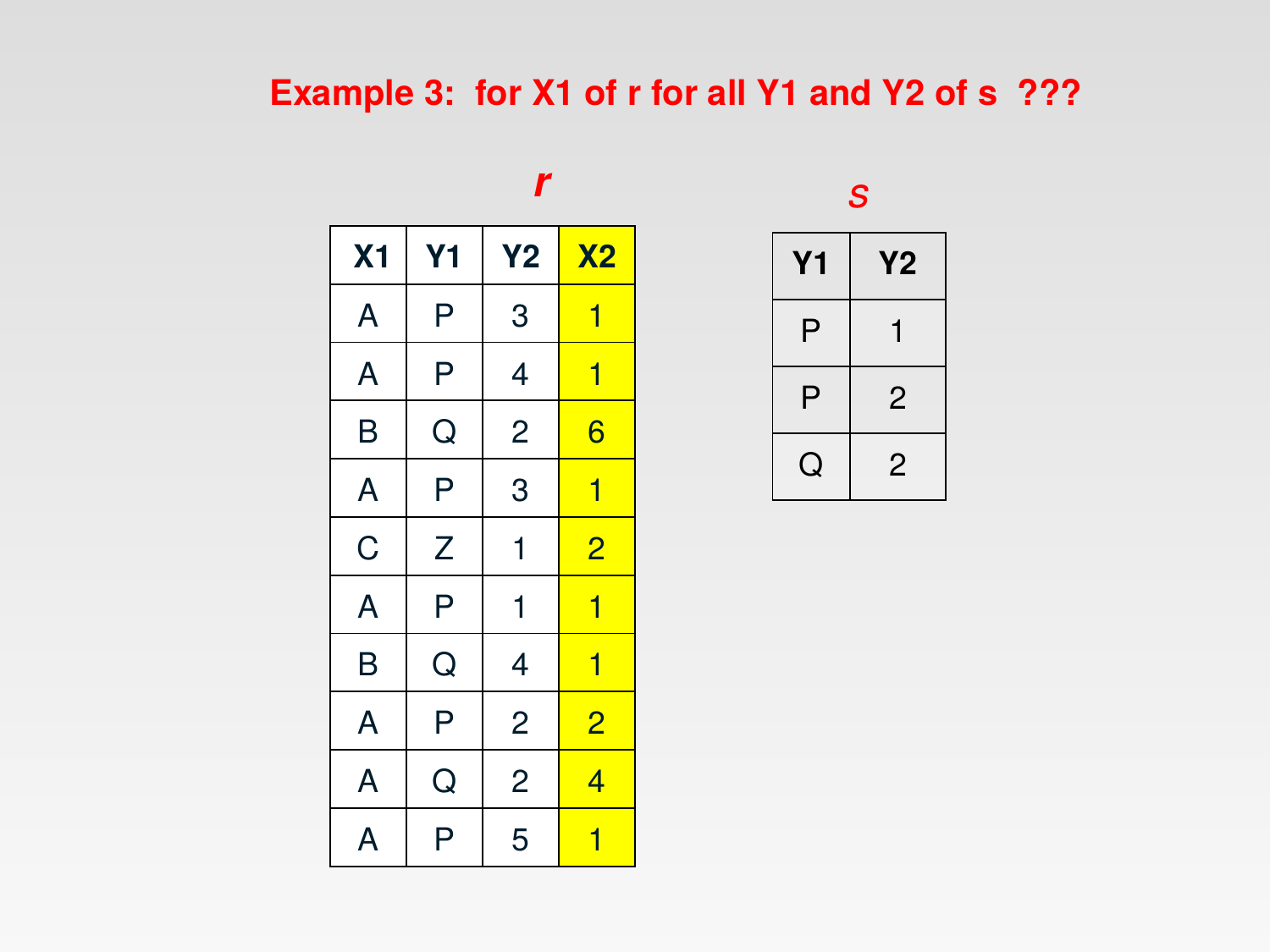

Example 3:  for X1 of r for all Y1 and Y2 of s  ???
r
s
| X1 | Y1 | Y2 | X2 |
| --- | --- | --- | --- |
| A | P | 3 | 1 |
| A | P | 4 | 1 |
| B | Q | 2 | 6 |
| A | P | 3 | 1 |
| C | Z | 1 | 2 |
| A | P | 1 | 1 |
| B | Q | 4 | 1 |
| A | P | 2 | 2 |
| A | Q | 2 | 4 |
| A | P | 5 | 1 |
| Y1 | Y2 |
| --- | --- |
| P | 1 |
| P | 2 |
| Q | 2 |